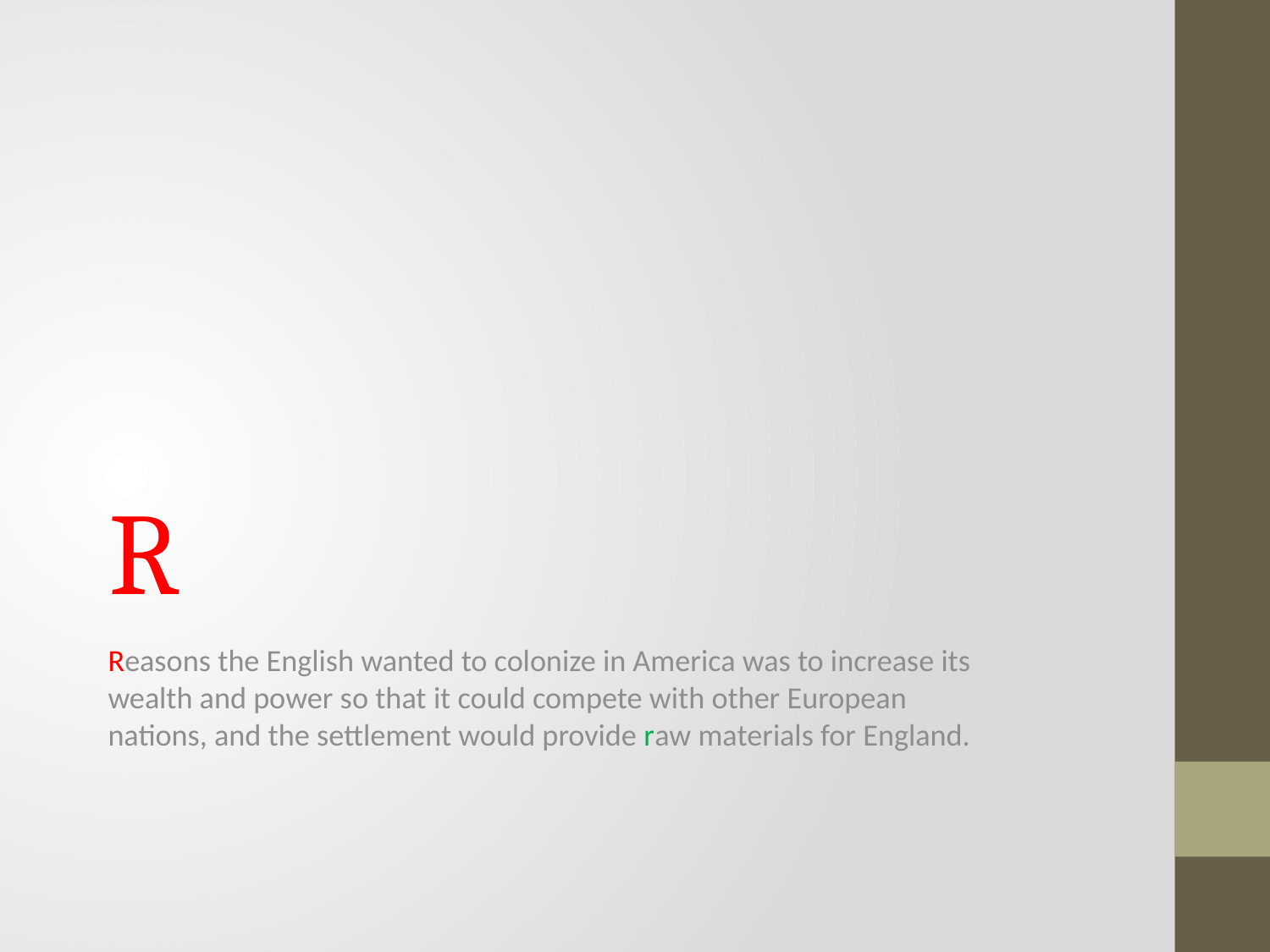

# R
Reasons the English wanted to colonize in America was to increase its wealth and power so that it could compete with other European nations, and the settlement would provide raw materials for England.